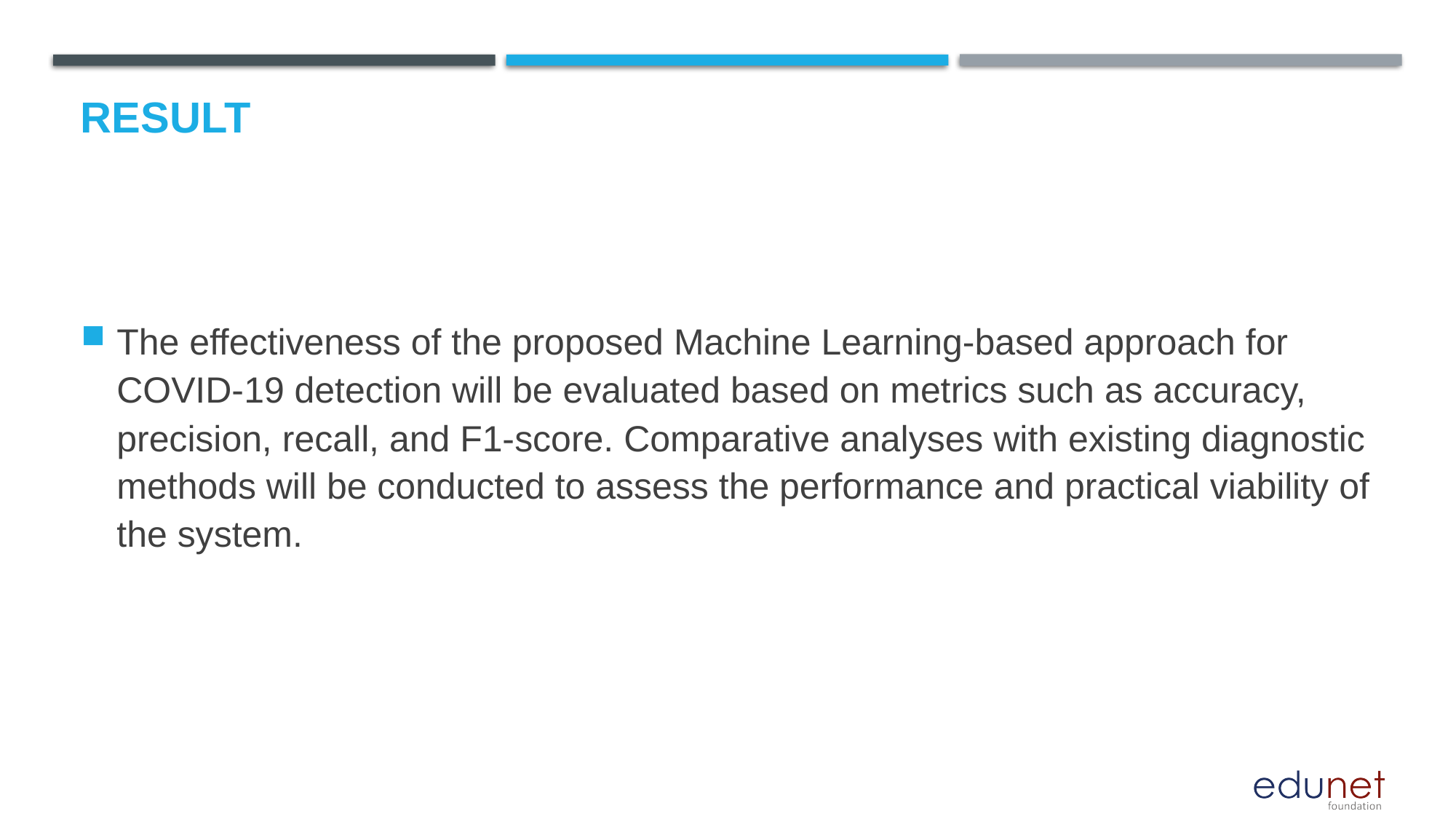

# Result
The effectiveness of the proposed Machine Learning-based approach for COVID-19 detection will be evaluated based on metrics such as accuracy, precision, recall, and F1-score. Comparative analyses with existing diagnostic methods will be conducted to assess the performance and practical viability of the system.